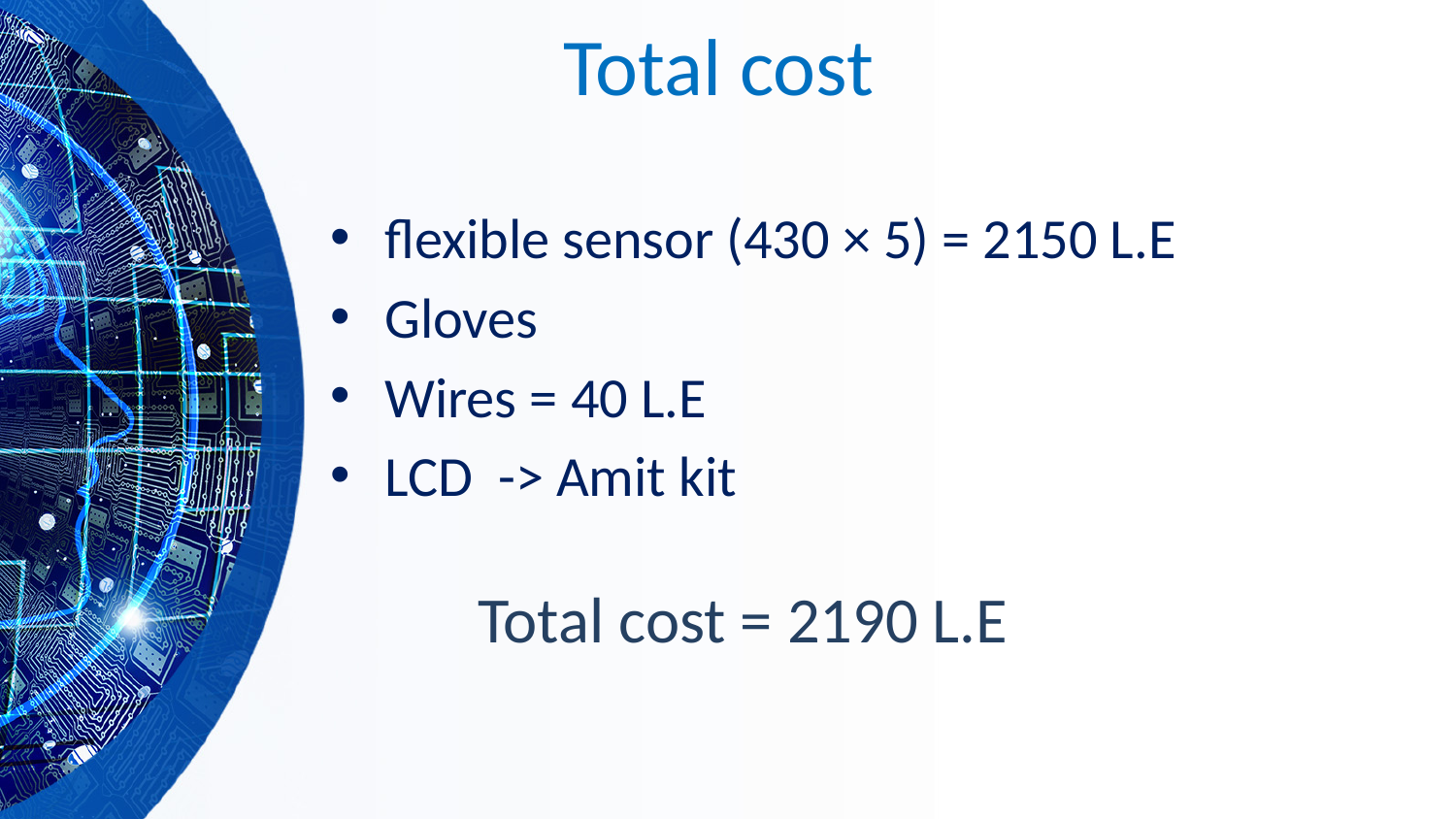

# Total cost
flexible sensor (430 × 5) = 2150 L.E
Gloves
Wires = 40 L.E
LCD  -> Amit kit
Total cost = 2190 L.E